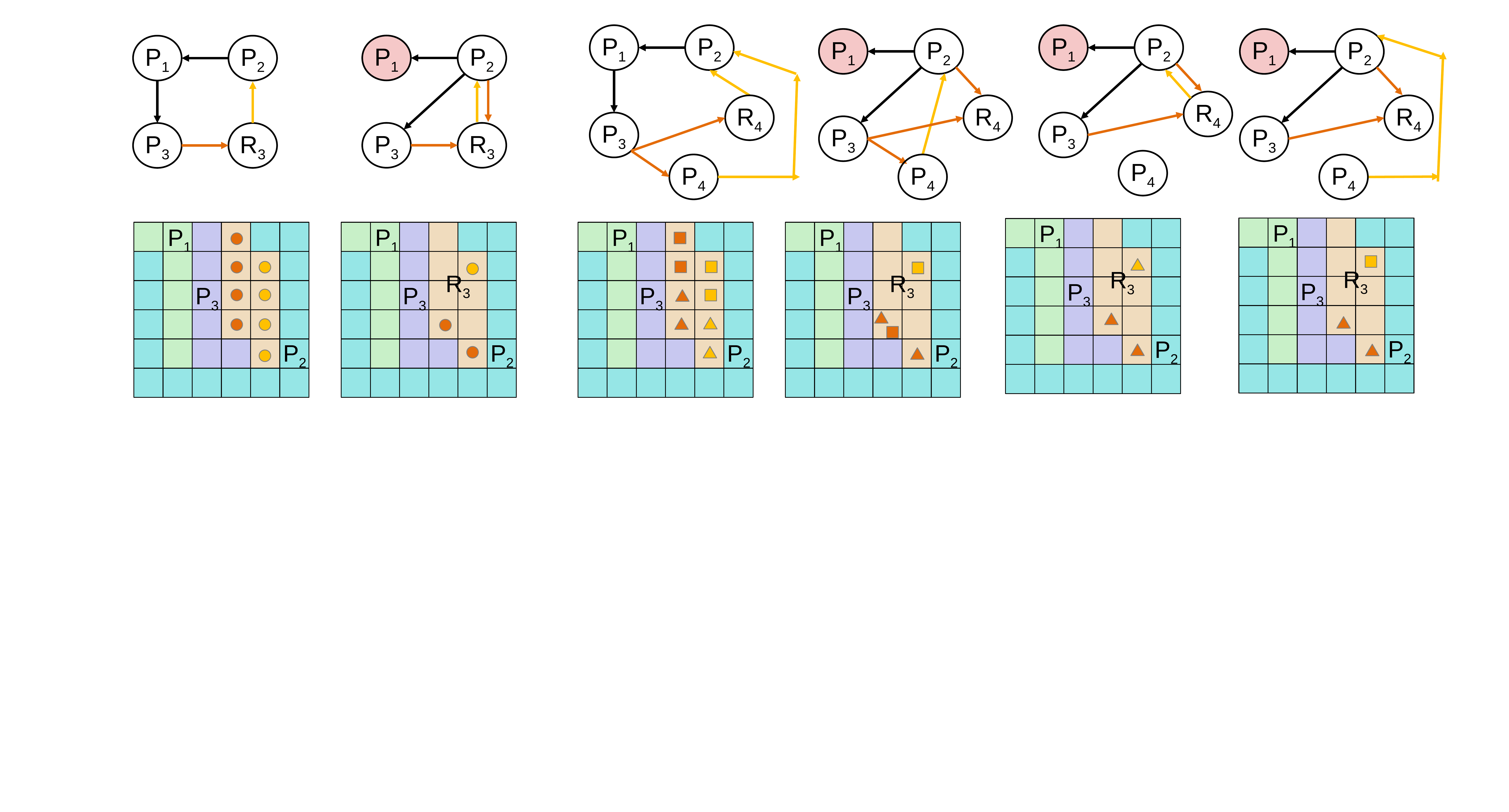

P1
P2
P1
P2
R4
P3
P4
P1
P2
R4
P3
P4
P1
P2
R4
P3
P4
P1
P2
P3
R3
P1
P2
P3
R3
R4
P3
P4
P1

R3
P3

P2

P1

R3
P3

P2

P1

P3

P2

P1

R3
P3

P2

P1

P3

P2

P1

R3
P3

P2